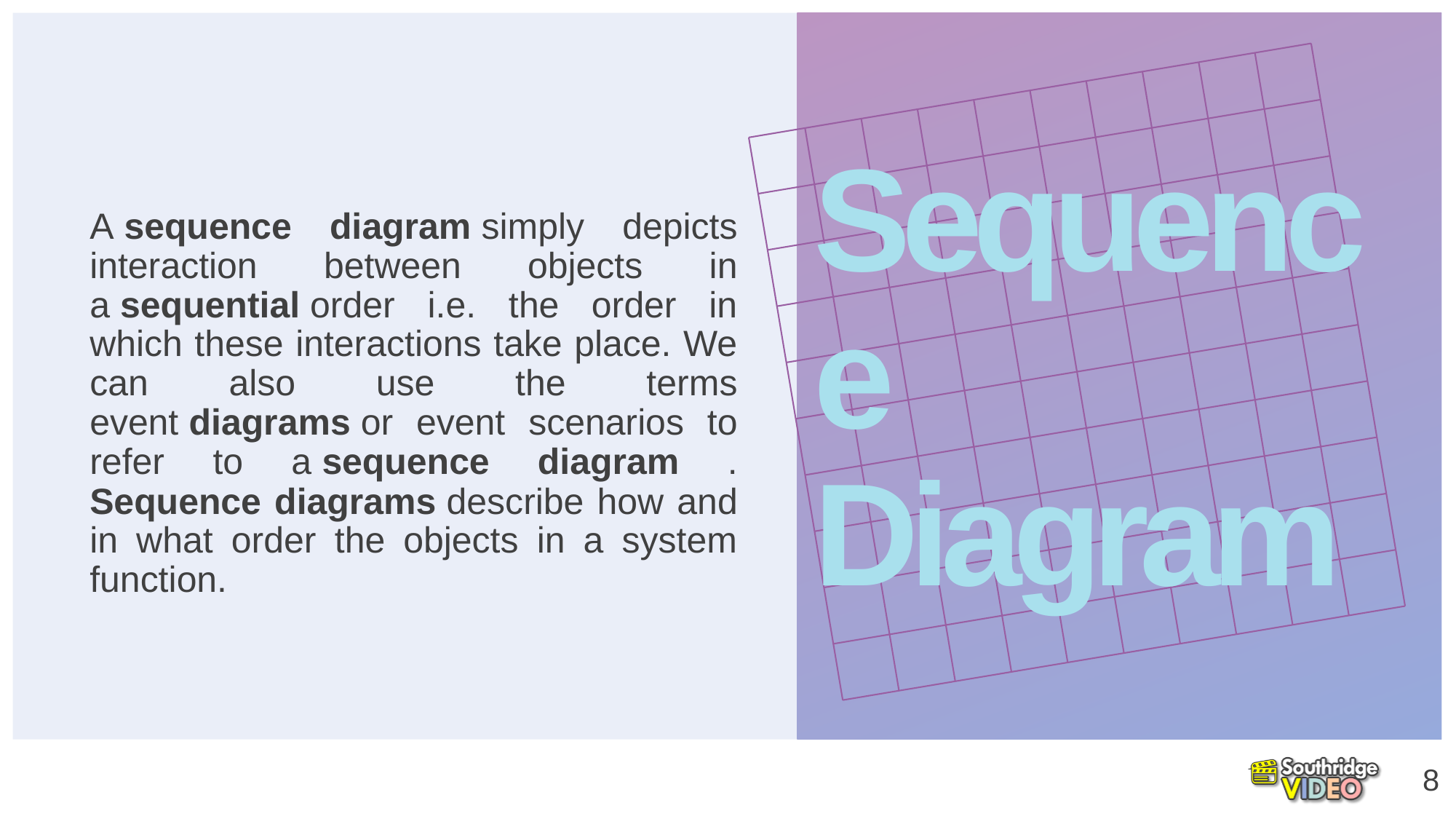

A sequence diagram simply depicts interaction between objects in a sequential order i.e. the order in which these interactions take place. We can also use the terms event diagrams or event scenarios to refer to a sequence diagram . Sequence diagrams describe how and in what order the objects in a system function.
# Sequence Diagram
8